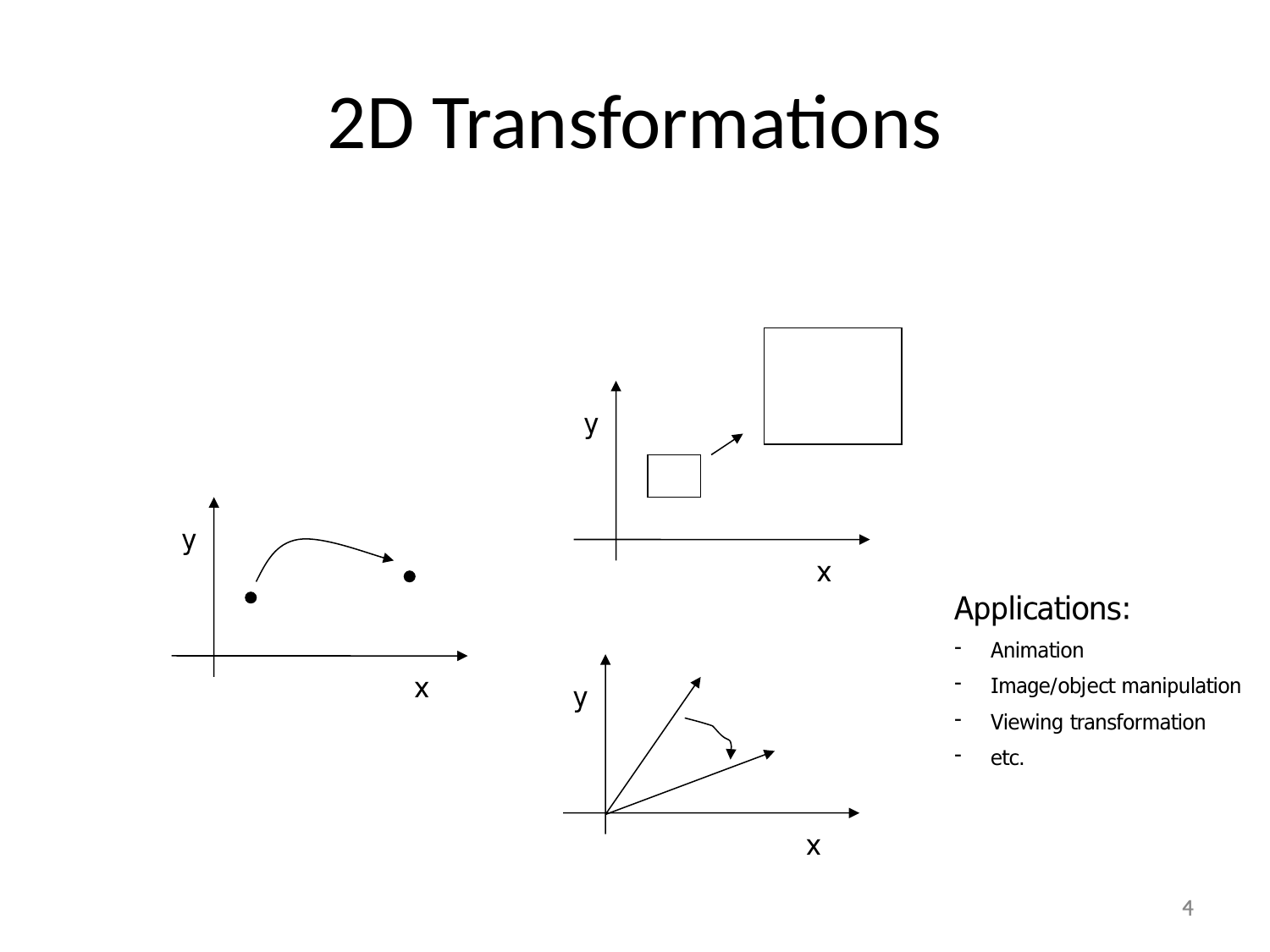

2D Transformations

y

y

x

Applications:
 Animation
 Image/object manipulation
 Viewing transformation
 etc.

x
y

x
4